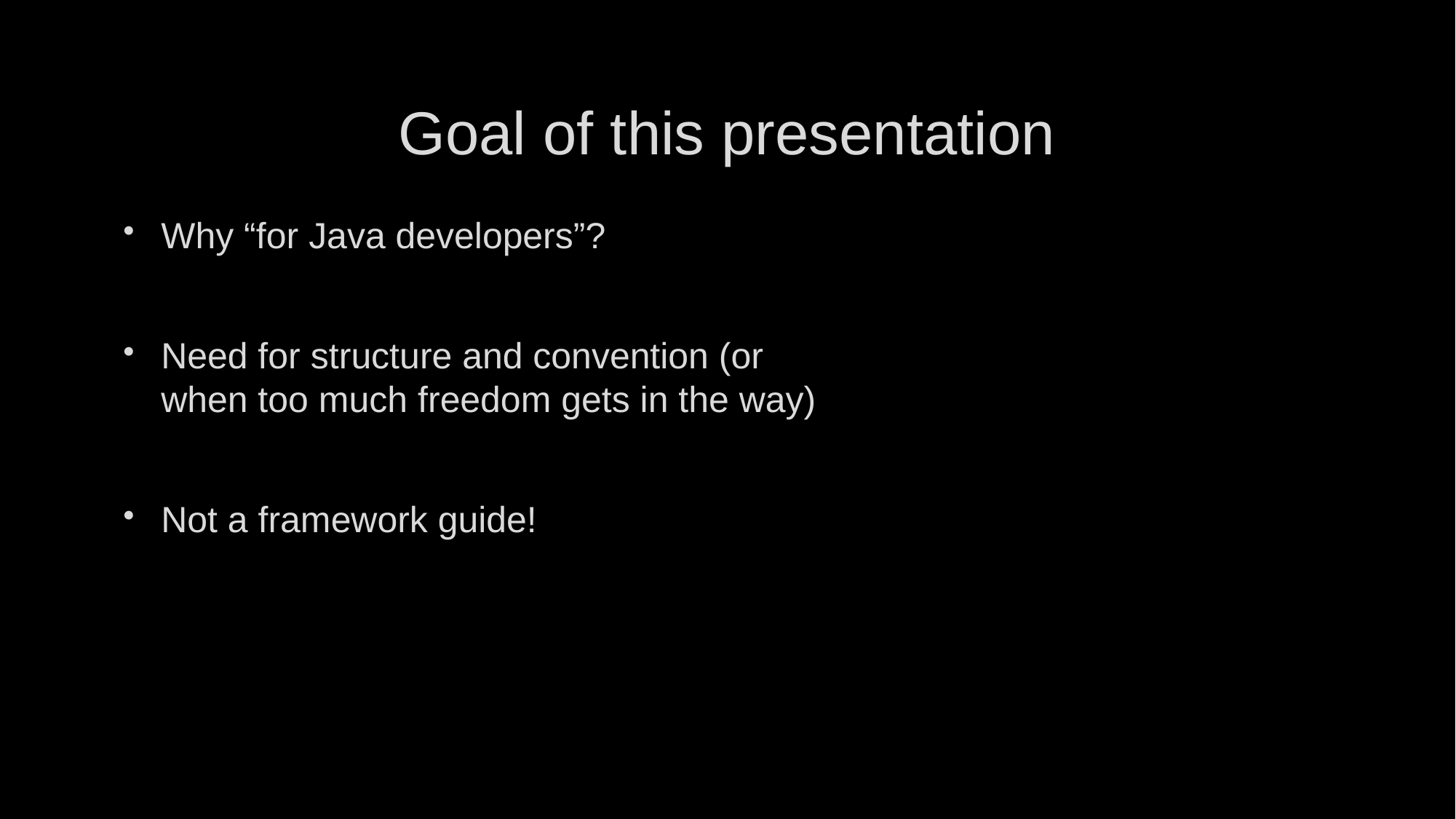

# Goal of this presentation
Why “for Java developers”?

Need for structure and convention (or when too much freedom gets in the way)

Not a framework guide!